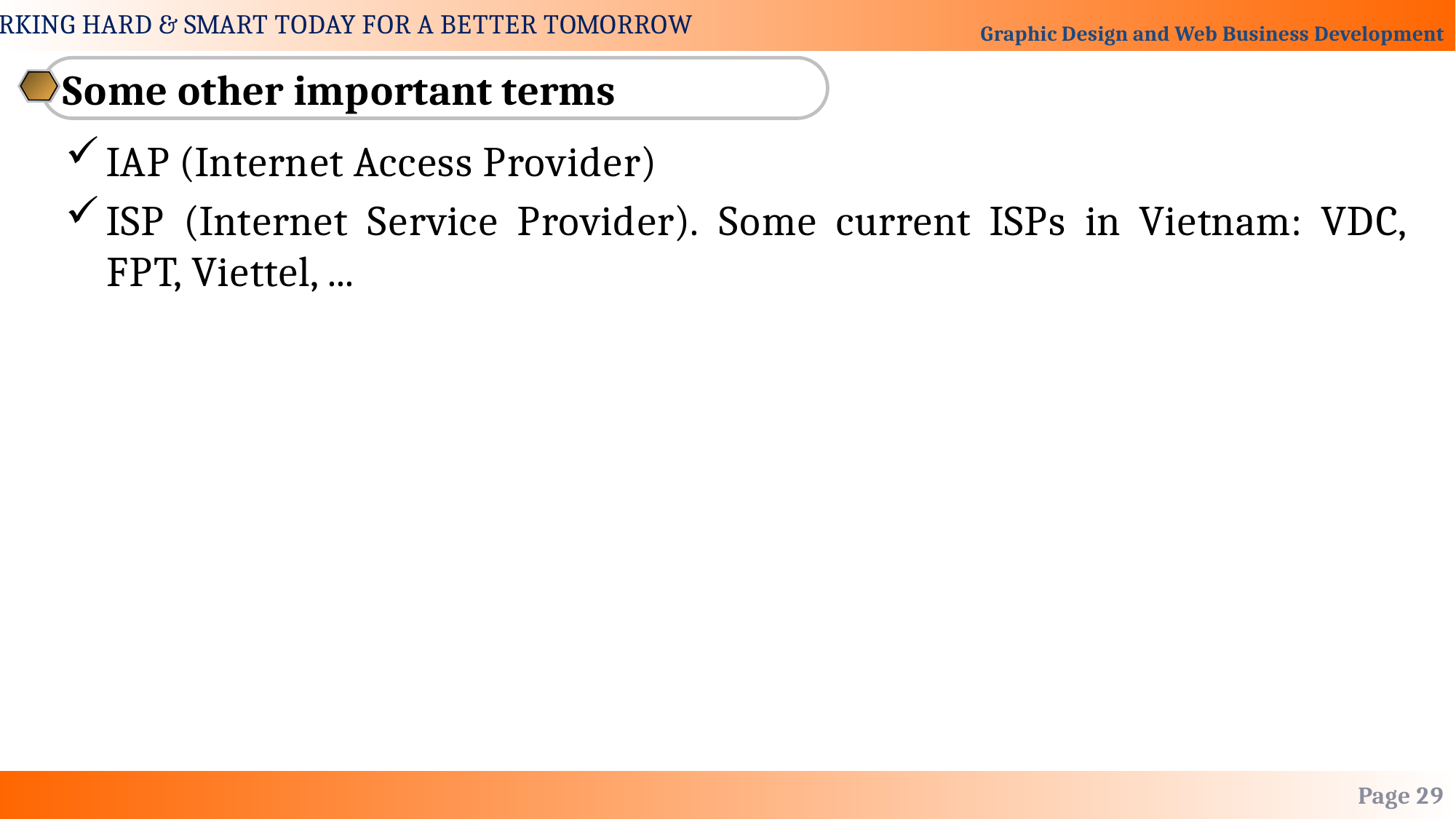

Some other important terms

IAP (Internet Access Provider)
ISP (Internet Service Provider). Some current ISPs in Vietnam: VDC, FPT, Viettel, ...

Page 29